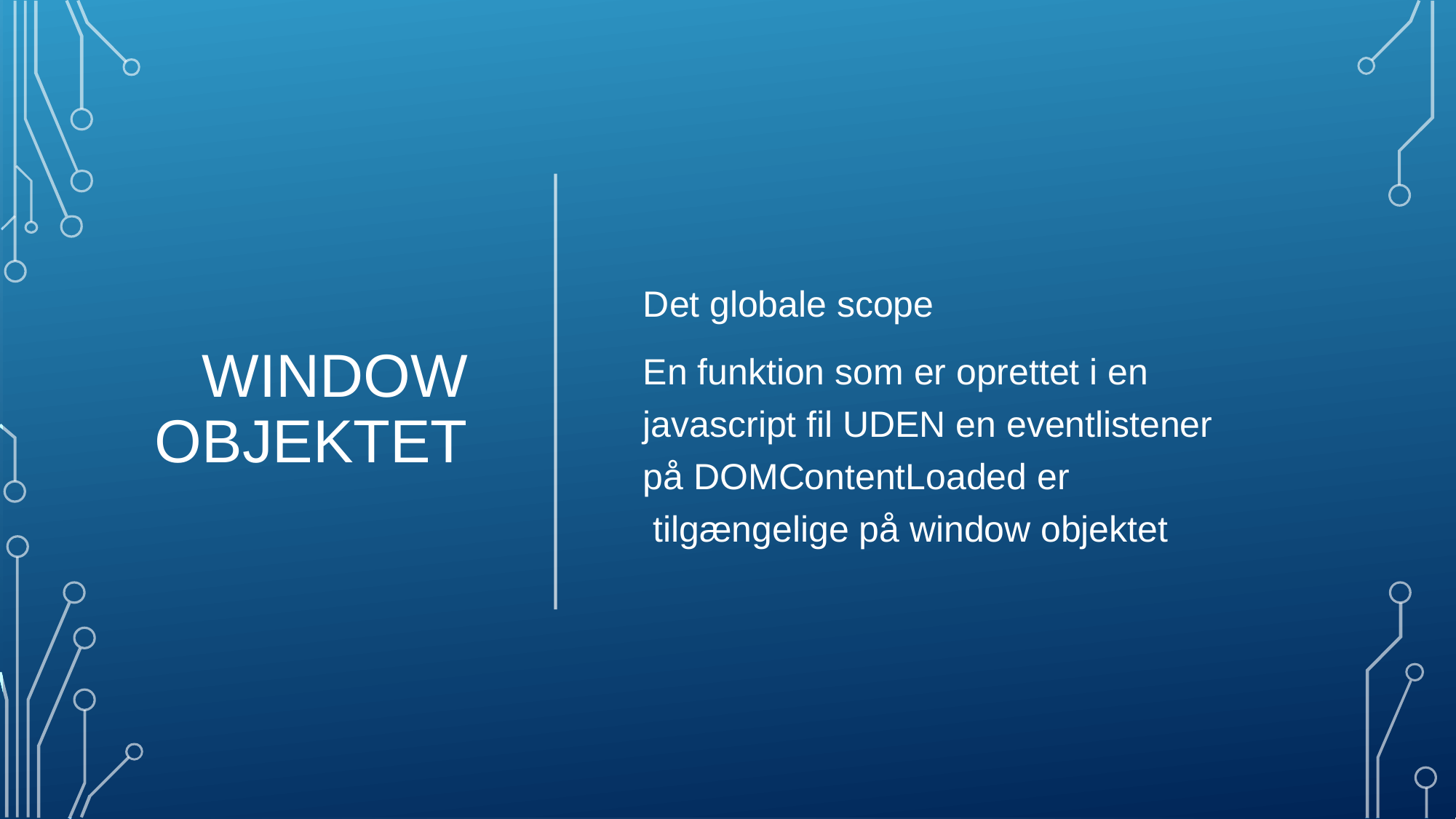

# Window objektet
Det globale scope
En funktion som er oprettet i en
javascript fil UDEN en eventlistener
på DOMContentLoaded er
 tilgængelige på window objektet